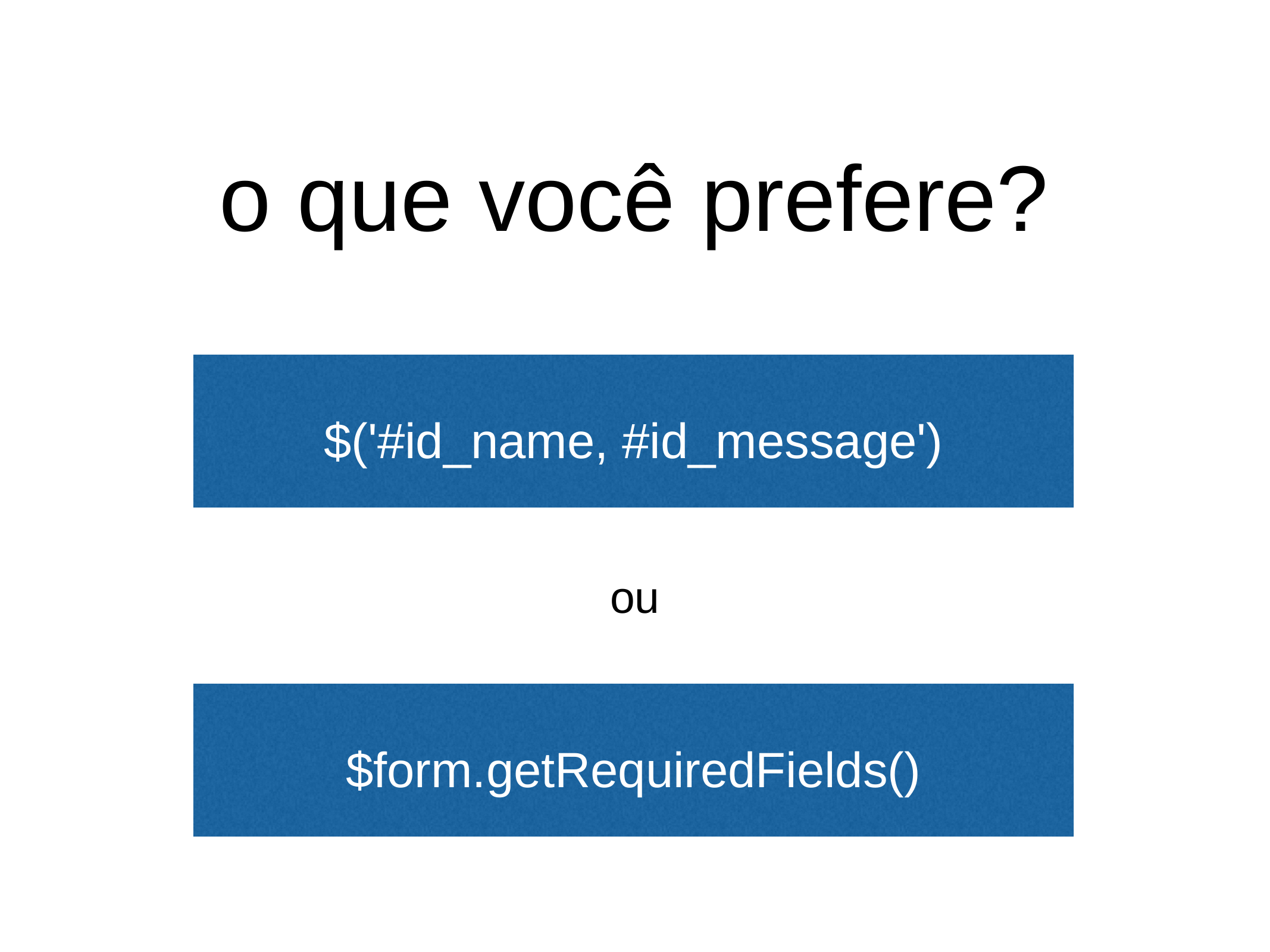

# o que você prefere?

$('#id_name, #id_message')
ou

$form.getRequiredFields()